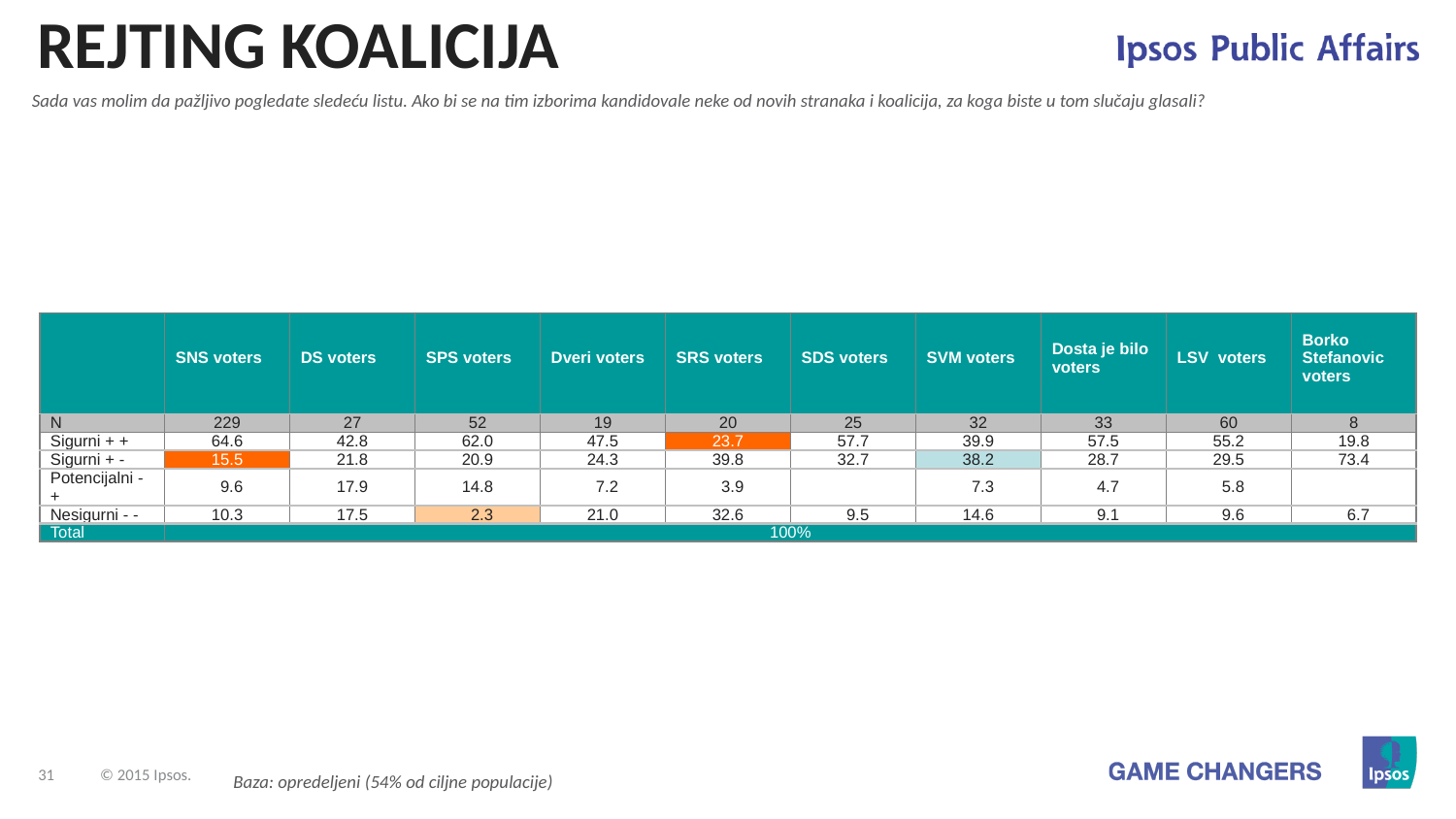

# REJTING KOALICIJA
Sada vas molim da pažljivo pogledate sledeću listu. Ako bi se na tim izborima kandidovale neke od novih stranaka i koalicija, za koga biste u tom slučaju glasali?
|  | SNS voters | DS voters | SPS voters | Dveri voters | SRS voters | SDS voters | SVM voters | Dosta je bilo voters | LSV voters | Borko Stefanovic voters |
| --- | --- | --- | --- | --- | --- | --- | --- | --- | --- | --- |
| N | 229 | 27 | 52 | 19 | 20 | 25 | 32 | 33 | 60 | 8 |
| Sigurni + + | 64.6 | 42.8 | 62.0 | 47.5 | 23.7 | 57.7 | 39.9 | 57.5 | 55.2 | 19.8 |
| Sigurni + - | 15.5 | 21.8 | 20.9 | 24.3 | 39.8 | 32.7 | 38.2 | 28.7 | 29.5 | 73.4 |
| Potencijalni - + | 09.6 | 17.9 | 14.8 | 07.2 | 03.9 |  | 07.3 | 04.7 | 05.8 |  |
| Nesigurni - - | 10.3 | 17.5 | 02.3 | 21.0 | 32.6 | 09.5 | 14.6 | 09.1 | 09.6 | 06.7 |
| Total | 100% |  |  |  |  |  |  |  |  |  |
Baza: opredeljeni (54% od ciljne populacije)